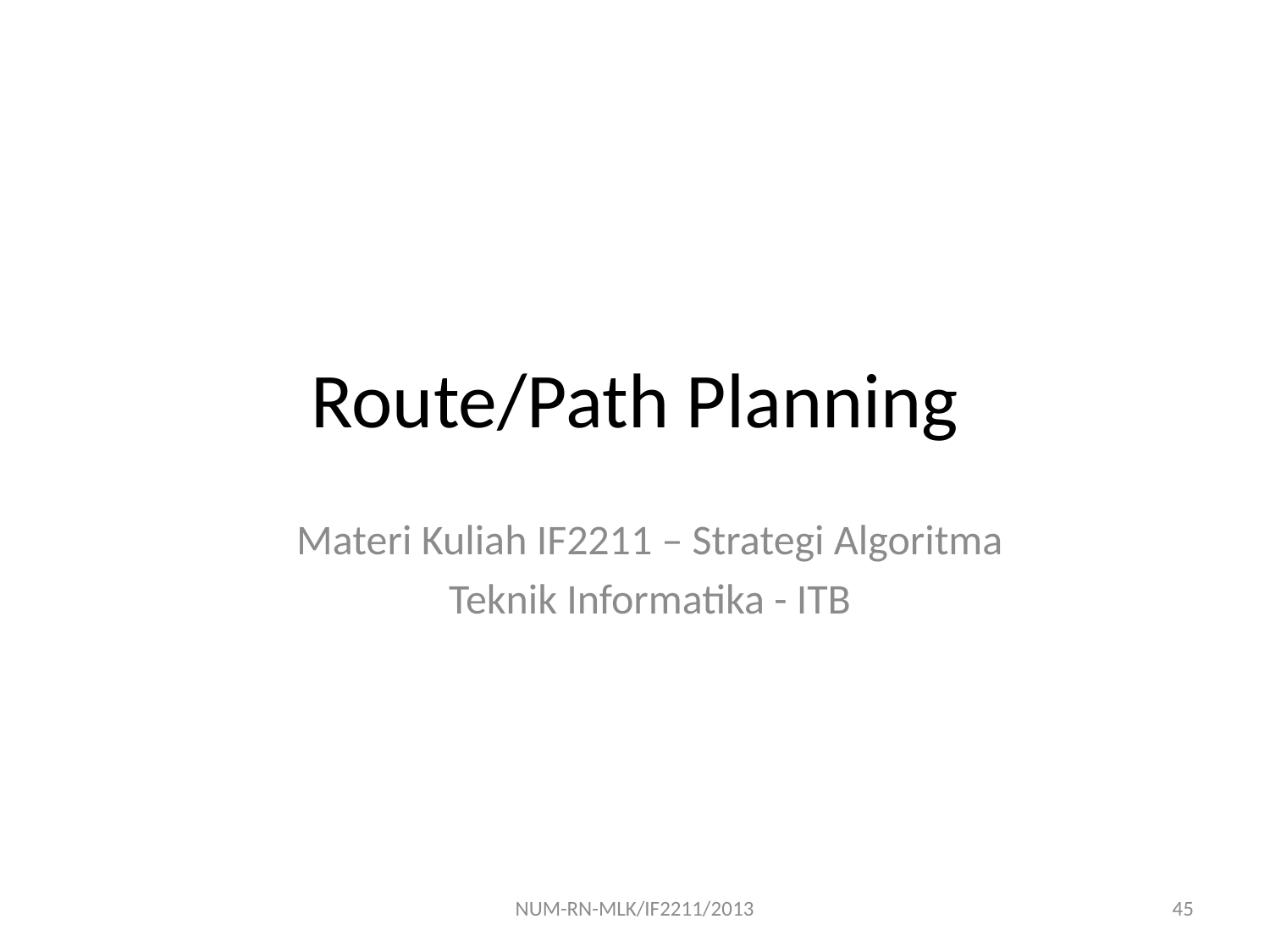

# Route/Path Planning
Materi Kuliah IF2211 – Strategi Algoritma
Teknik Informatika - ITB
NUM-RN-MLK/IF2211/2013
45